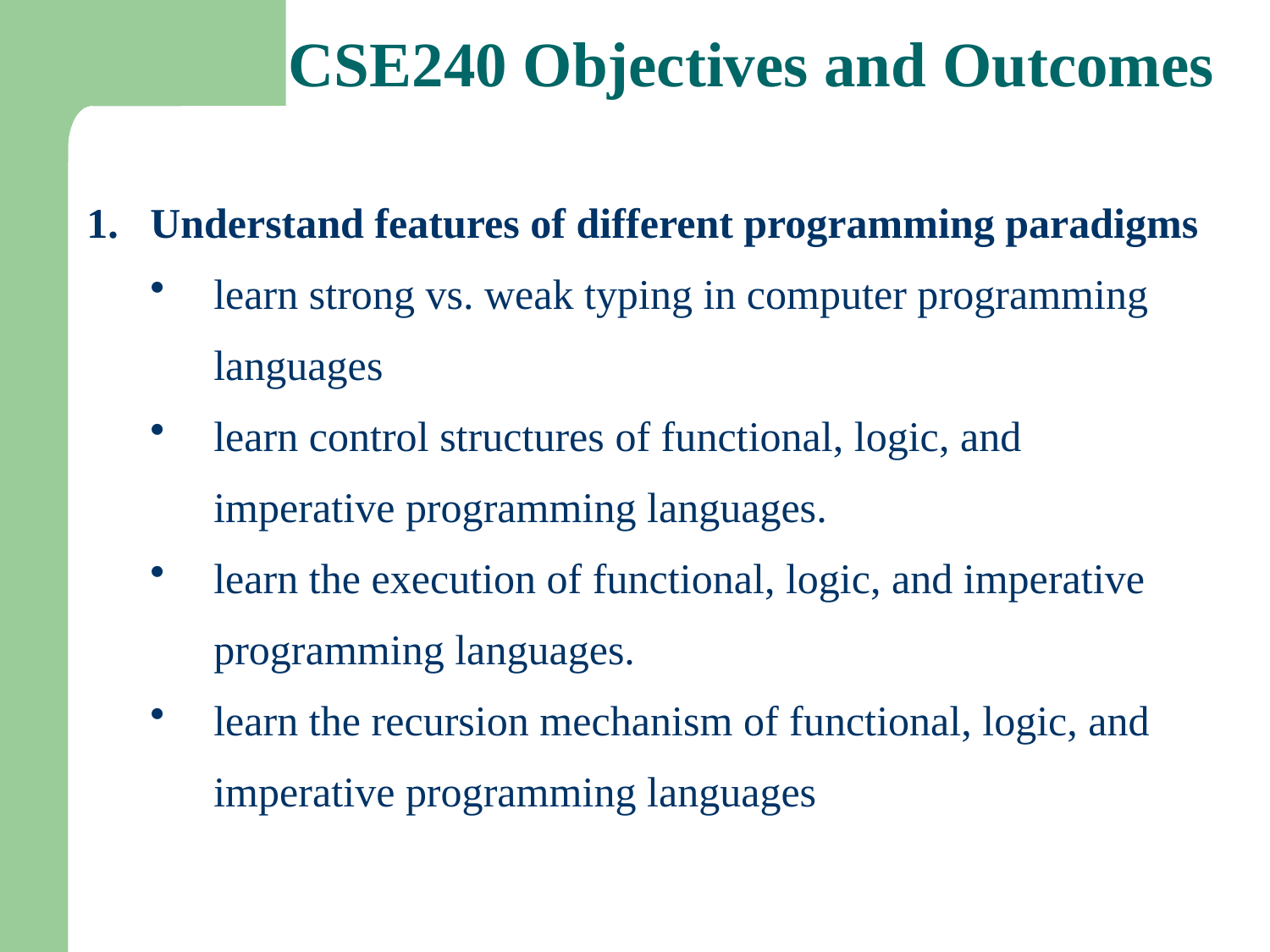

CSE240 Objectives and Outcomes
Understand features of different programming paradigms
learn strong vs. weak typing in computer programming languages
learn control structures of functional, logic, and imperative programming languages.
learn the execution of functional, logic, and imperative programming languages.
learn the recursion mechanism of functional, logic, and imperative programming languages